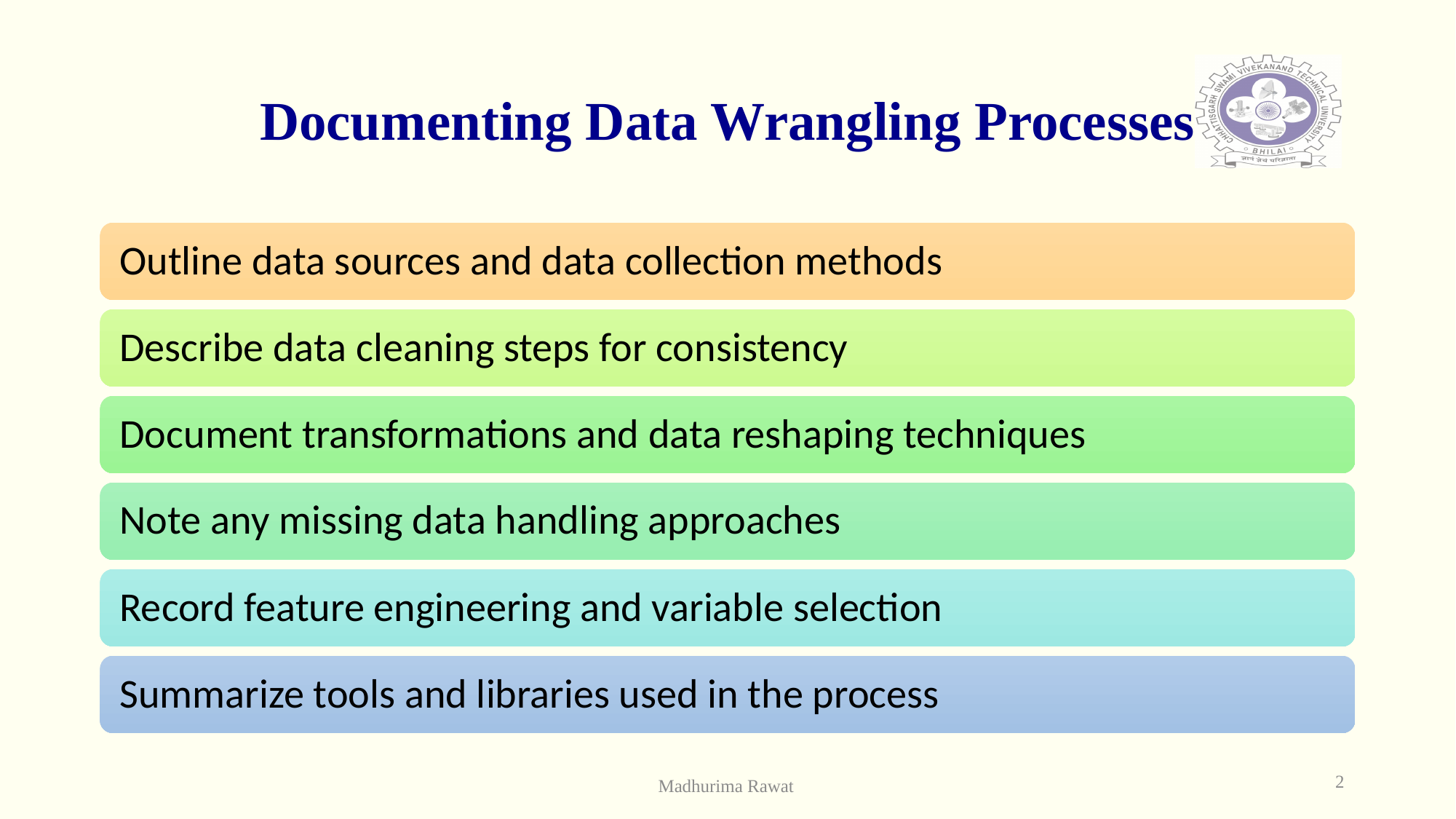

# Documenting Data Wrangling Processes
Outline data sources and data collection methods
Describe data cleaning steps for consistency
Document transformations and data reshaping techniques
Note any missing data handling approaches
Record feature engineering and variable selection
Summarize tools and libraries used in the process
2
Madhurima Rawat